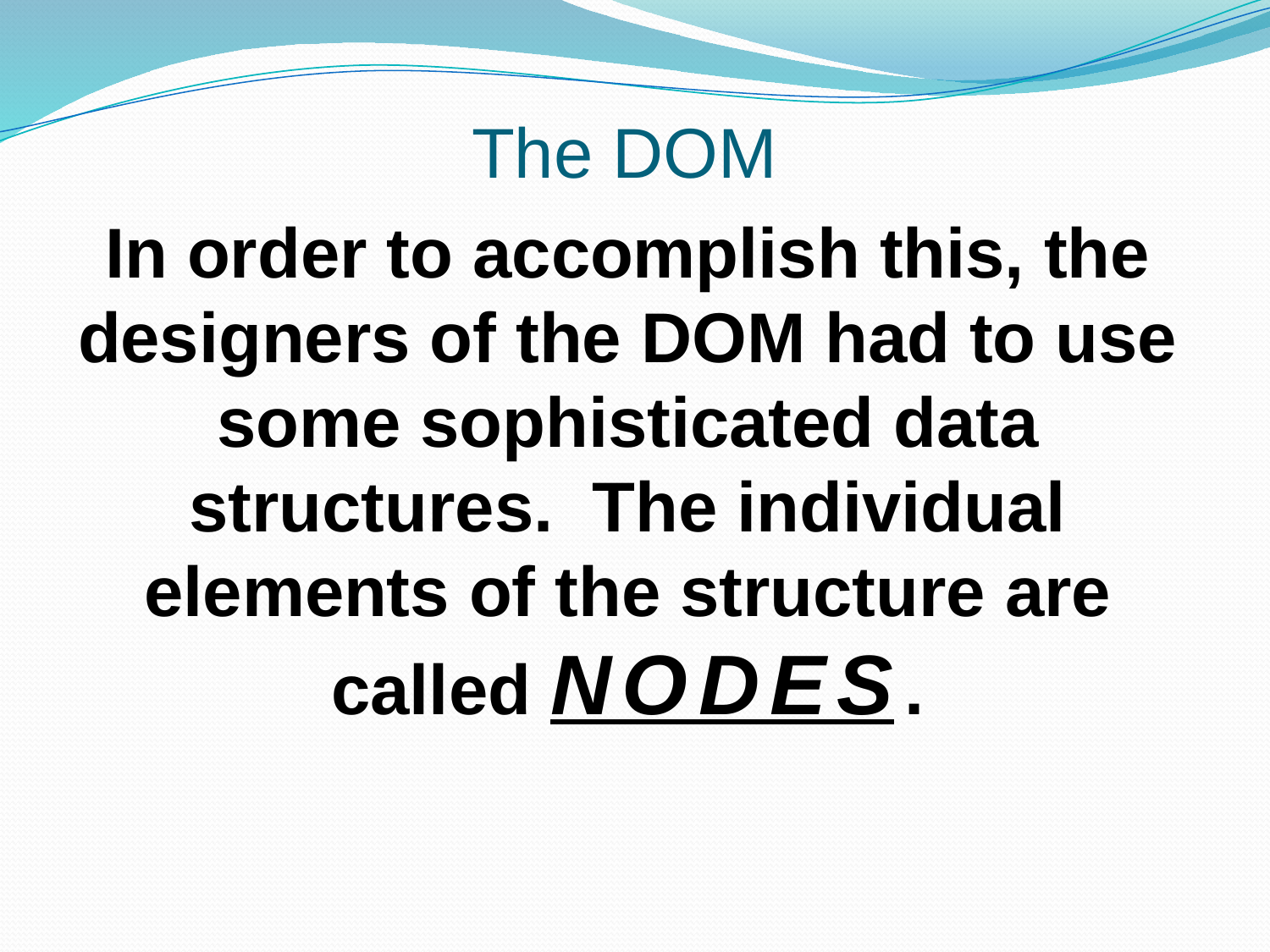

The DOM
In order to accomplish this, the designers of the DOM had to use some sophisticated data structures.  The individual elements of the structure are called NODES.